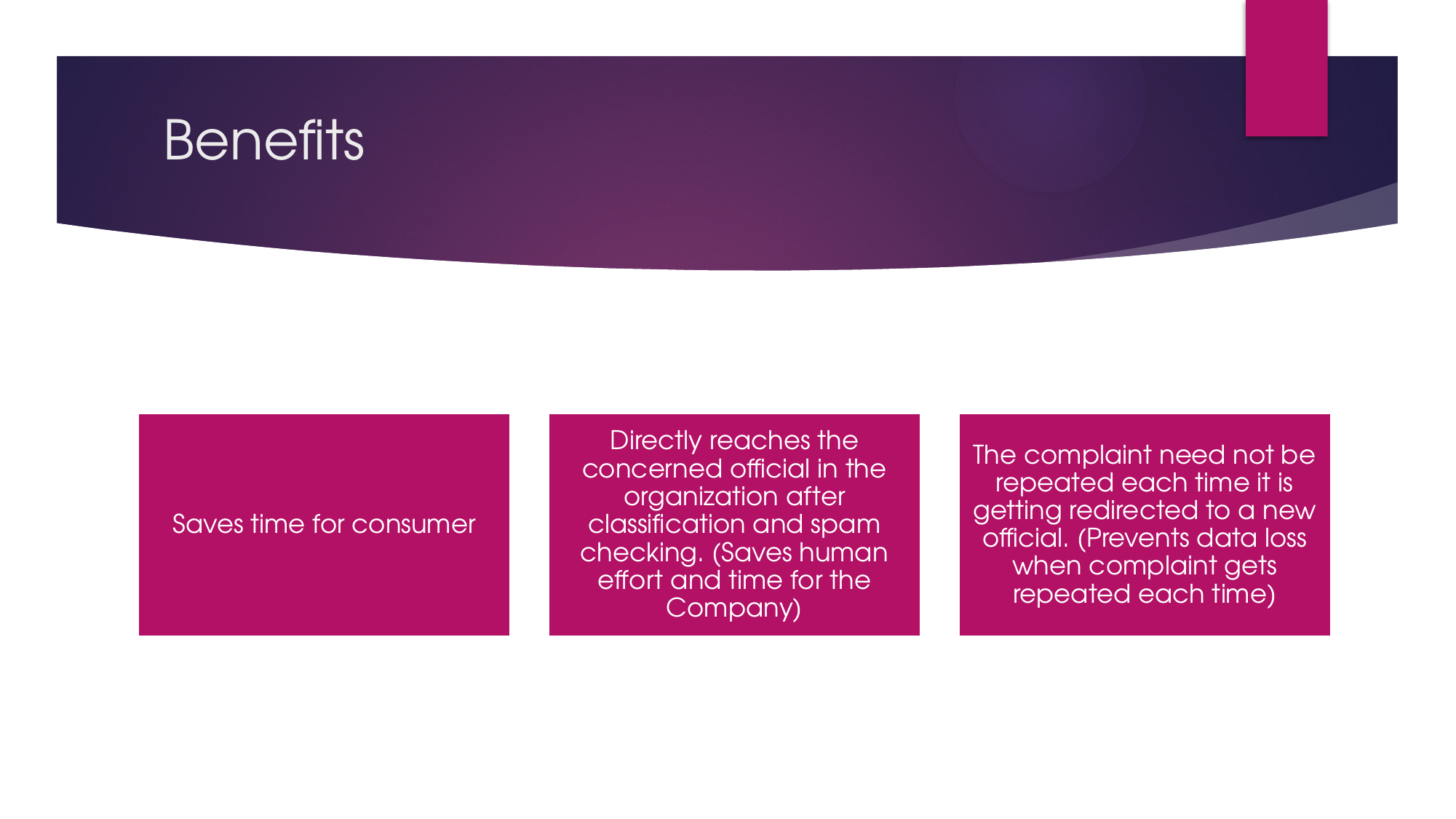

# Benefits
Saves time for consumer
Directly reaches the concerned official in the organization after classification and spam checking. (Saves human effort and time for the Company)
The complaint need not be repeated each time it is getting redirected to a new official. (Prevents data loss when complaint gets repeated each time)